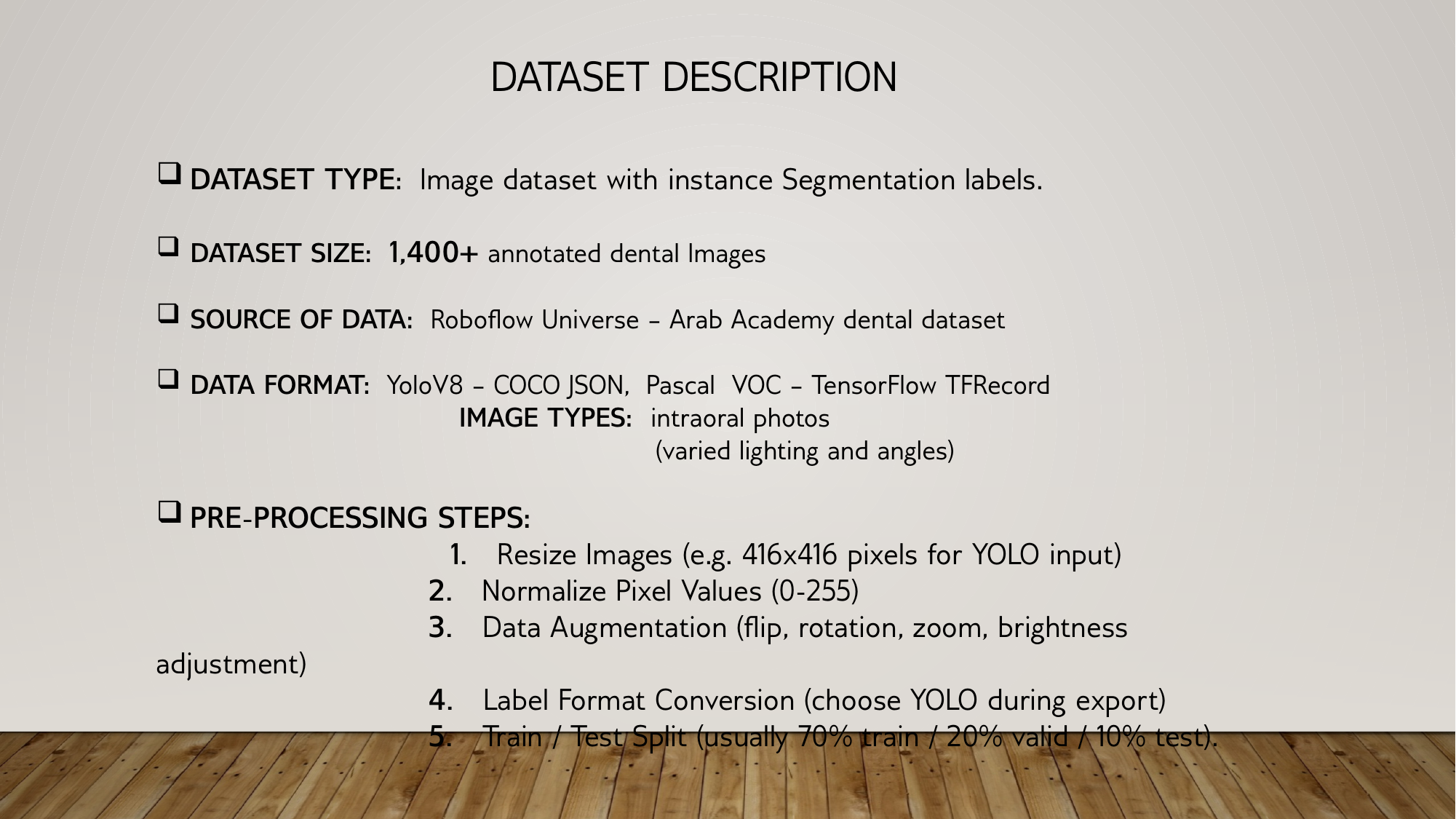

DATASET DESCRIPTION
DATASET TYPE:  Image dataset with instance Segmentation labels.

DATASET SIZE:  1,400+ annotated dental Images

SOURCE OF DATA:  Roboflow Universe – Arab Academy dental dataset

DATA FORMAT:  YoloV8 – COCO JSON,  Pascal  VOC – TensorFlow TFRecord
                                  IMAGE TYPES:  intraoral photos
                                                             (varied lighting and angles)

PRE-PROCESSING STEPS:
                              1.   Resize Images (e.g. 416x416 pixels for YOLO input)
                              2.   Normalize Pixel Values (0-255)
                              3.   Data Augmentation (flip, rotation, zoom, brightness adjustment)
                              4.   Label Format Conversion (choose YOLO during export)
                              5.   Train / Test Split (usually 70% train / 20% valid / 10% test).